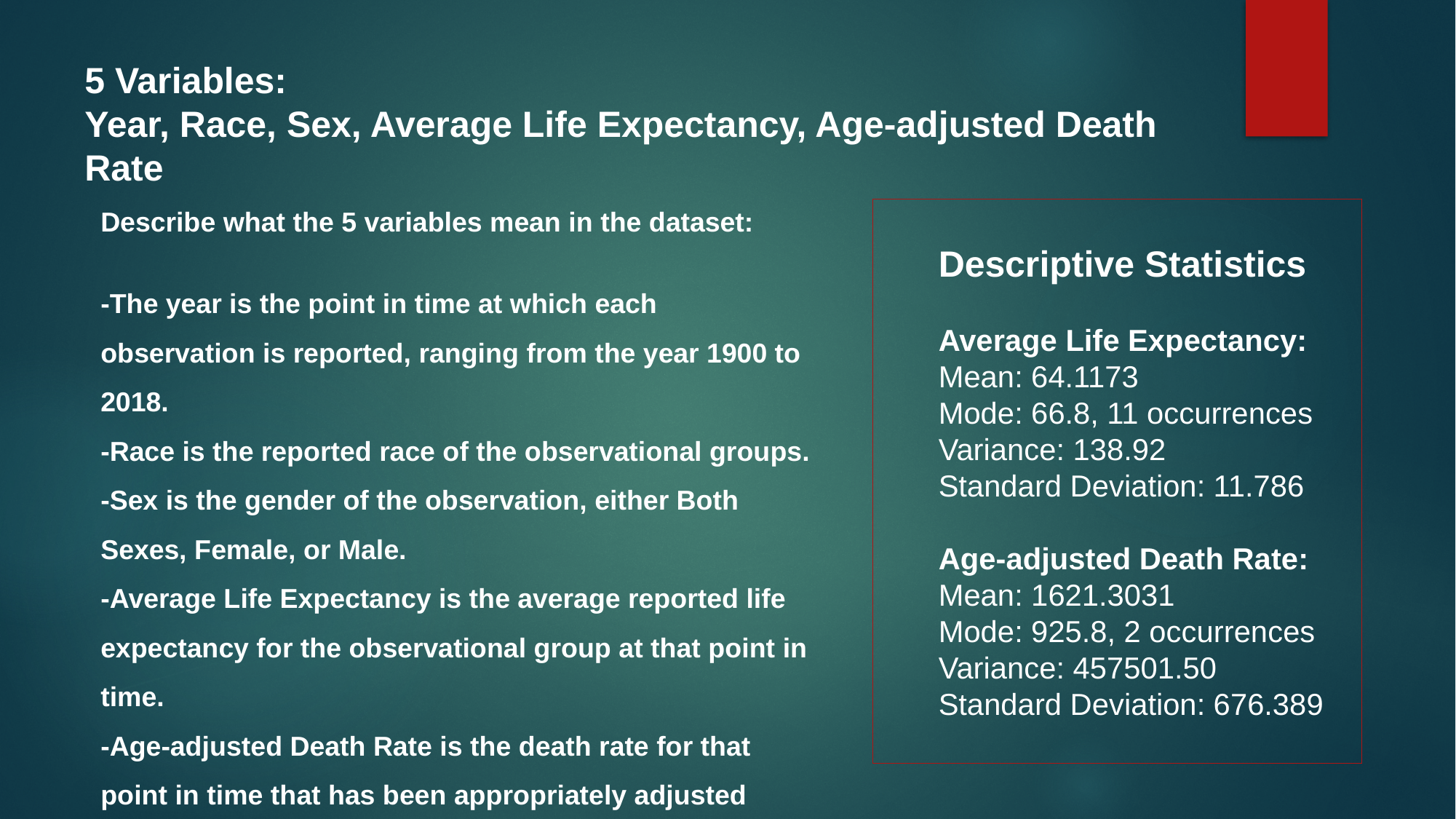

5 Variables:
Year, Race, Sex, Average Life Expectancy, Age-adjusted Death Rate
Describe what the 5 variables mean in the dataset:

-The year is the point in time at which each observation is reported, ranging from the year 1900 to 2018.
-Race is the reported race of the observational groups.
-Sex is the gender of the observation, either Both Sexes, Female, or Male.
-Average Life Expectancy is the average reported life expectancy for the observational group at that point in time.
-Age-adjusted Death Rate is the death rate for that point in time that has been appropriately adjusted based on the age of the observational group.

Descriptive Statistics

Average Life Expectancy:
Mean: 64.1173
Mode: 66.8, 11 occurrences
Variance: 138.92
Standard Deviation: 11.786

Age-adjusted Death Rate:
Mean: 1621.3031
Mode: 925.8, 2 occurrences
Variance: 457501.50
Standard Deviation: 676.389